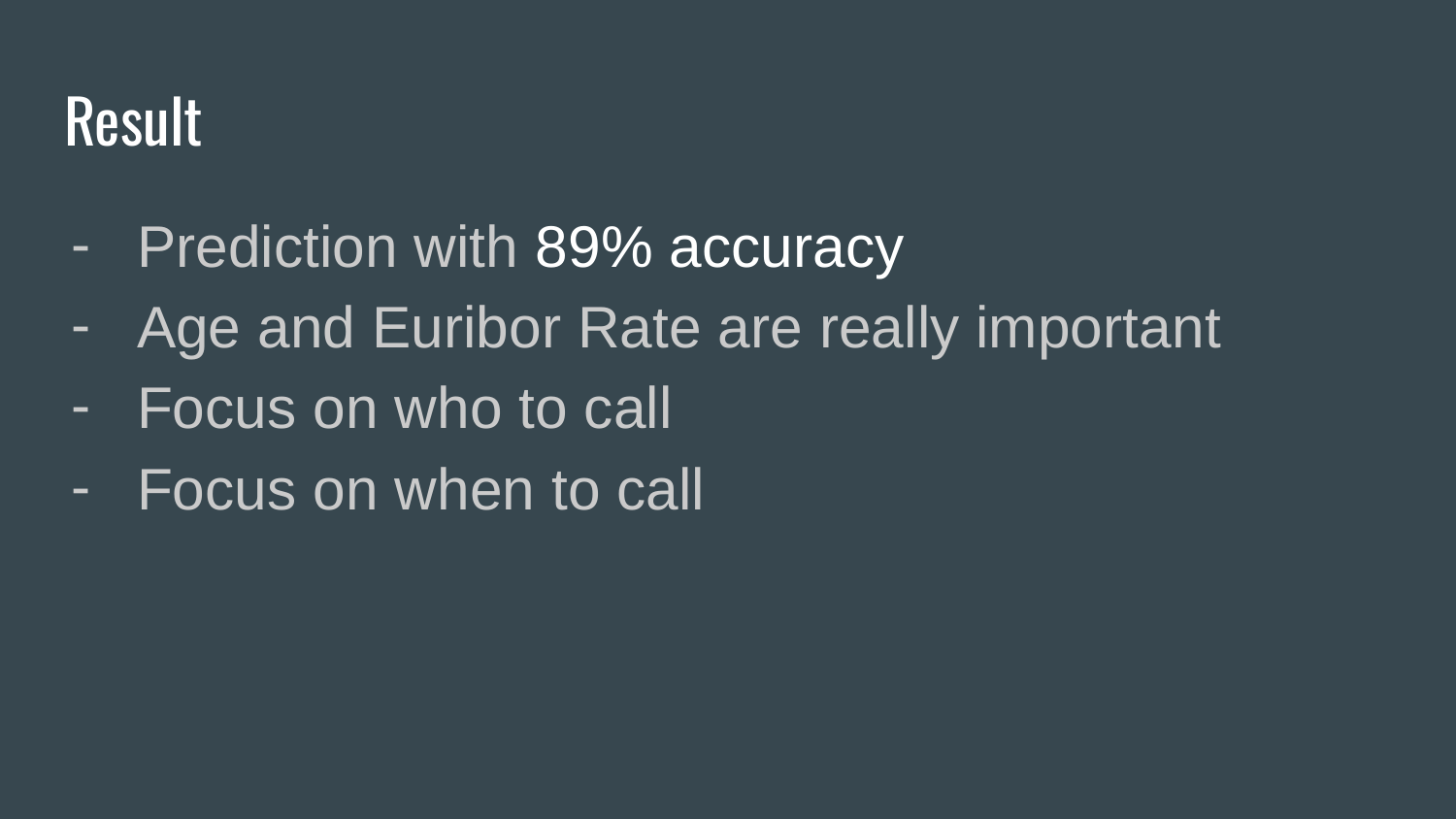

# Result
Prediction with 89% accuracy
Age and Euribor Rate are really important
Focus on who to call
Focus on when to call